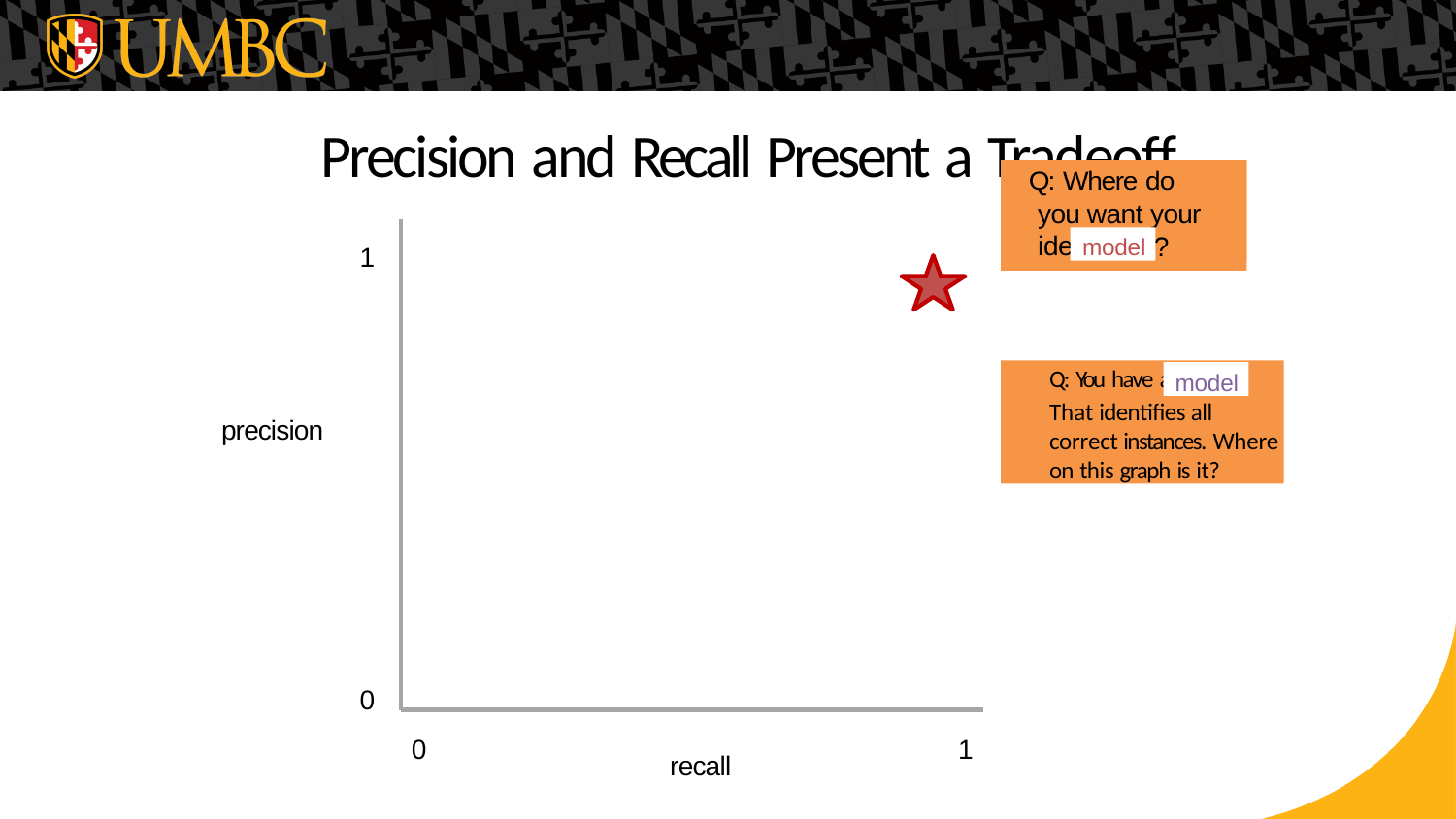

# Precision and Recall Present a Tradeoff

Q: Where do you want your ideal

model
?
model
1
Q: You have a
That identifies all correct instances. Where on this graph is it?
model
precision
0
0
1
recall
30